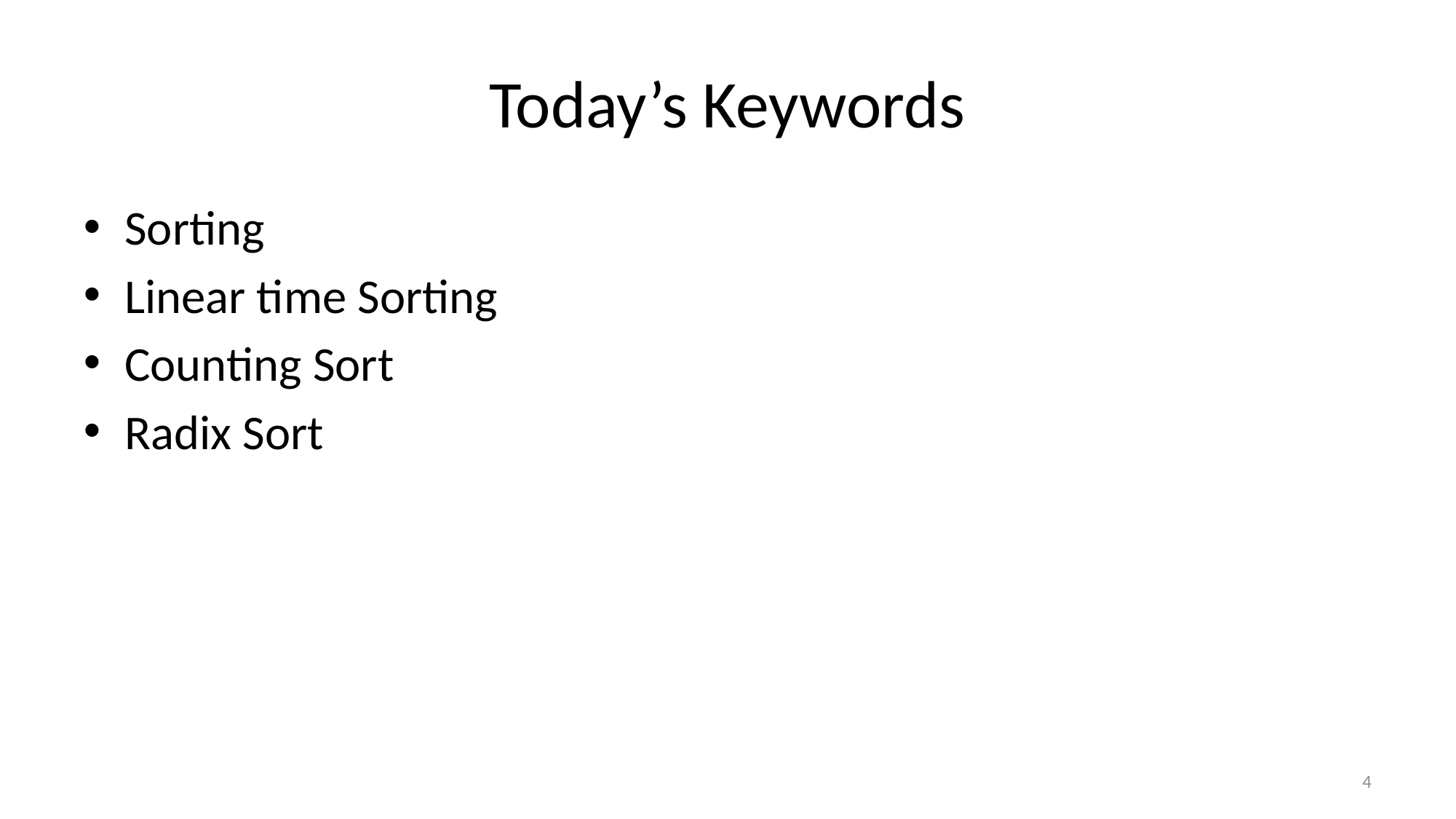

# Today’s Keywords
Sorting
Linear time Sorting
Counting Sort
Radix Sort

4